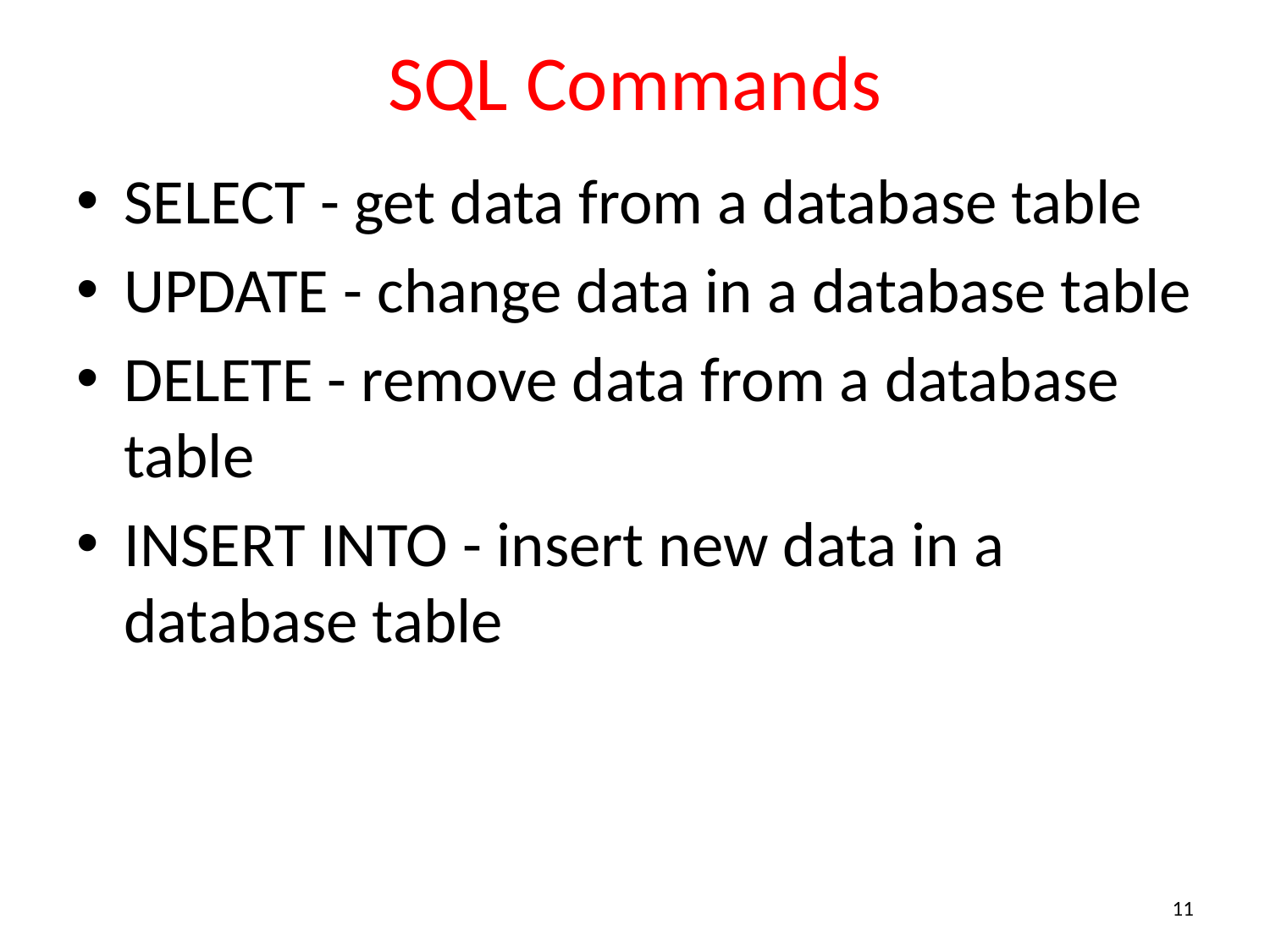

# SQL Commands
SELECT - get data from a database table
UPDATE - change data in a database table
DELETE - remove data from a database table
INSERT INTO - insert new data in a database table
11